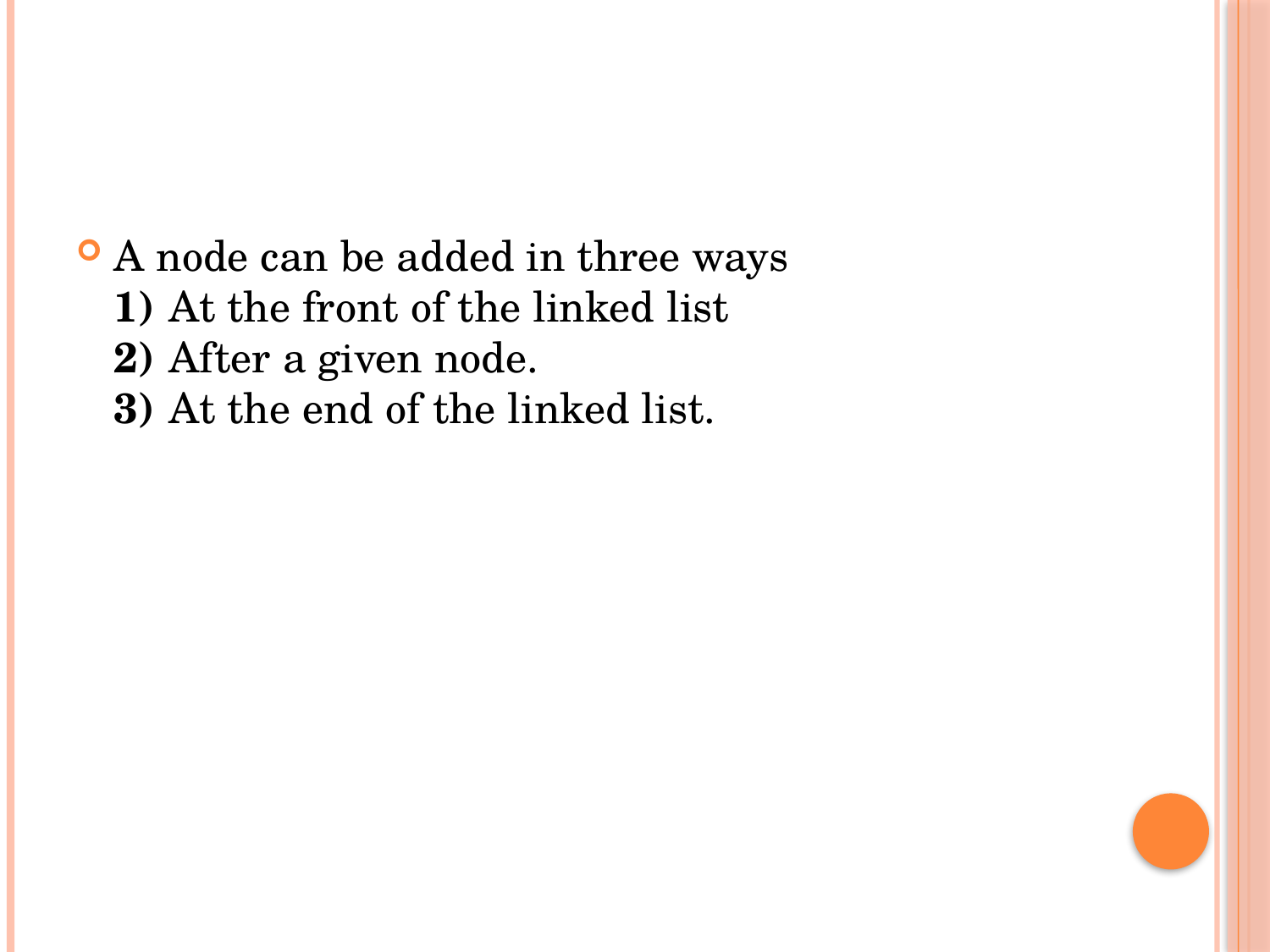

#
A node can be added in three ways 
1) At the front of the linked list 
2) After a given node. 
3) At the end of the linked list.